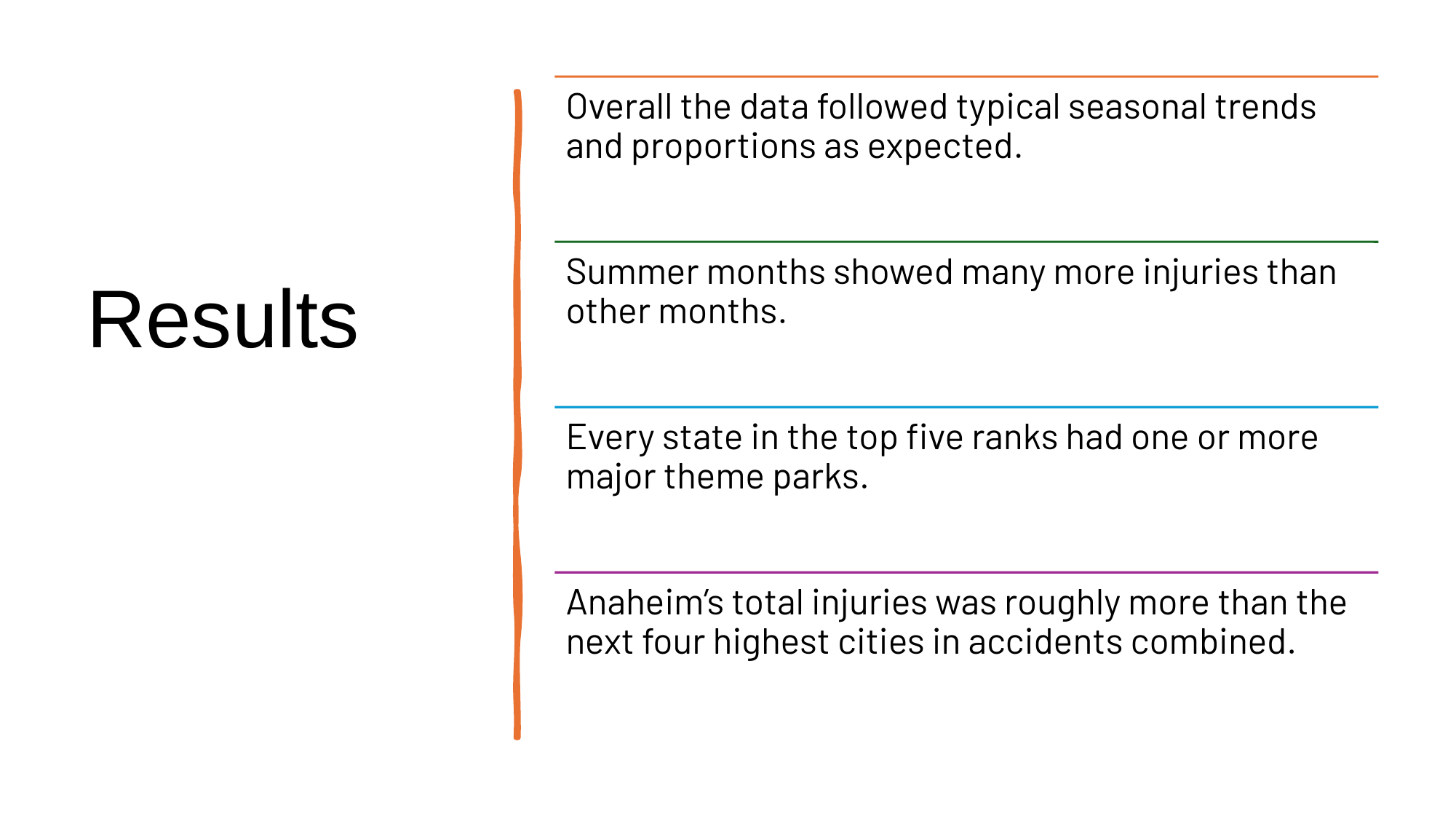

Overall the data followed typical seasonal trends and proportions as expected.
Summer months showed many more injuries than other months.
Every state in the top five ranks had one or more major theme parks.
Anaheim’s total injuries was roughly more than the next four highest cities in accidents combined.
# Results